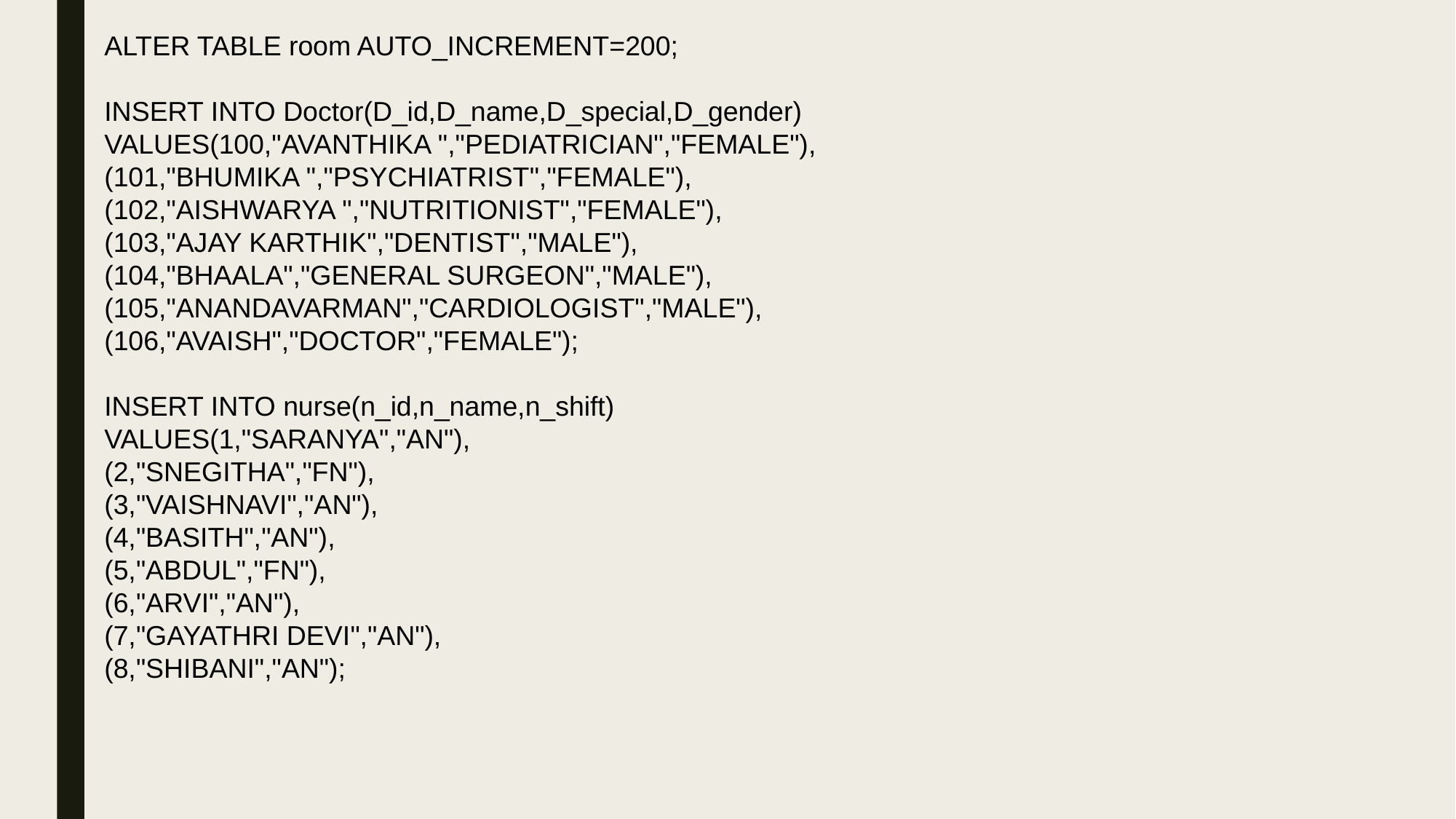

ALTER TABLE room AUTO_INCREMENT=200;

INSERT INTO Doctor(D_id,D_name,D_special,D_gender)
VALUES(100,"AVANTHIKA ","PEDIATRICIAN","FEMALE"),
(101,"BHUMIKA ","PSYCHIATRIST","FEMALE"),
(102,"AISHWARYA ","NUTRITIONIST","FEMALE"),
(103,"AJAY KARTHIK","DENTIST","MALE"),
(104,"BHAALA","GENERAL SURGEON","MALE"),
(105,"ANANDAVARMAN","CARDIOLOGIST","MALE"),
(106,"AVAISH","DOCTOR","FEMALE");

INSERT INTO nurse(n_id,n_name,n_shift)
VALUES(1,"SARANYA","AN"),
(2,"SNEGITHA","FN"),
(3,"VAISHNAVI","AN"),
(4,"BASITH","AN"),
(5,"ABDUL","FN"),
(6,"ARVI","AN"),
(7,"GAYATHRI DEVI","AN"),
(8,"SHIBANI","AN");